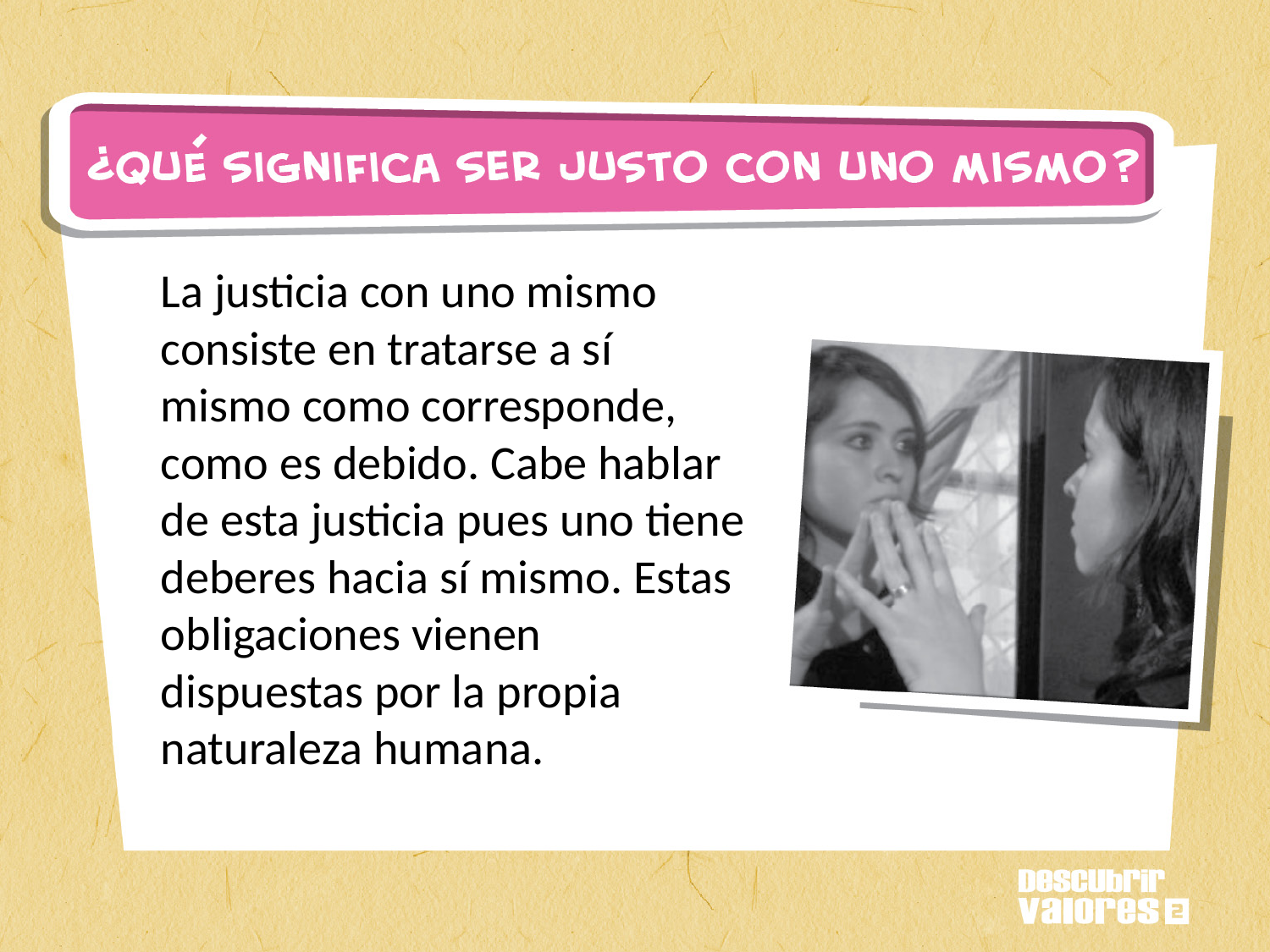

La justicia con uno mismo consiste en tratarse a sí mismo como corresponde, como es debido. Cabe hablar de esta justicia pues uno tiene deberes hacia sí mismo. Estas obligaciones vienen dispuestas por la propia naturaleza humana.